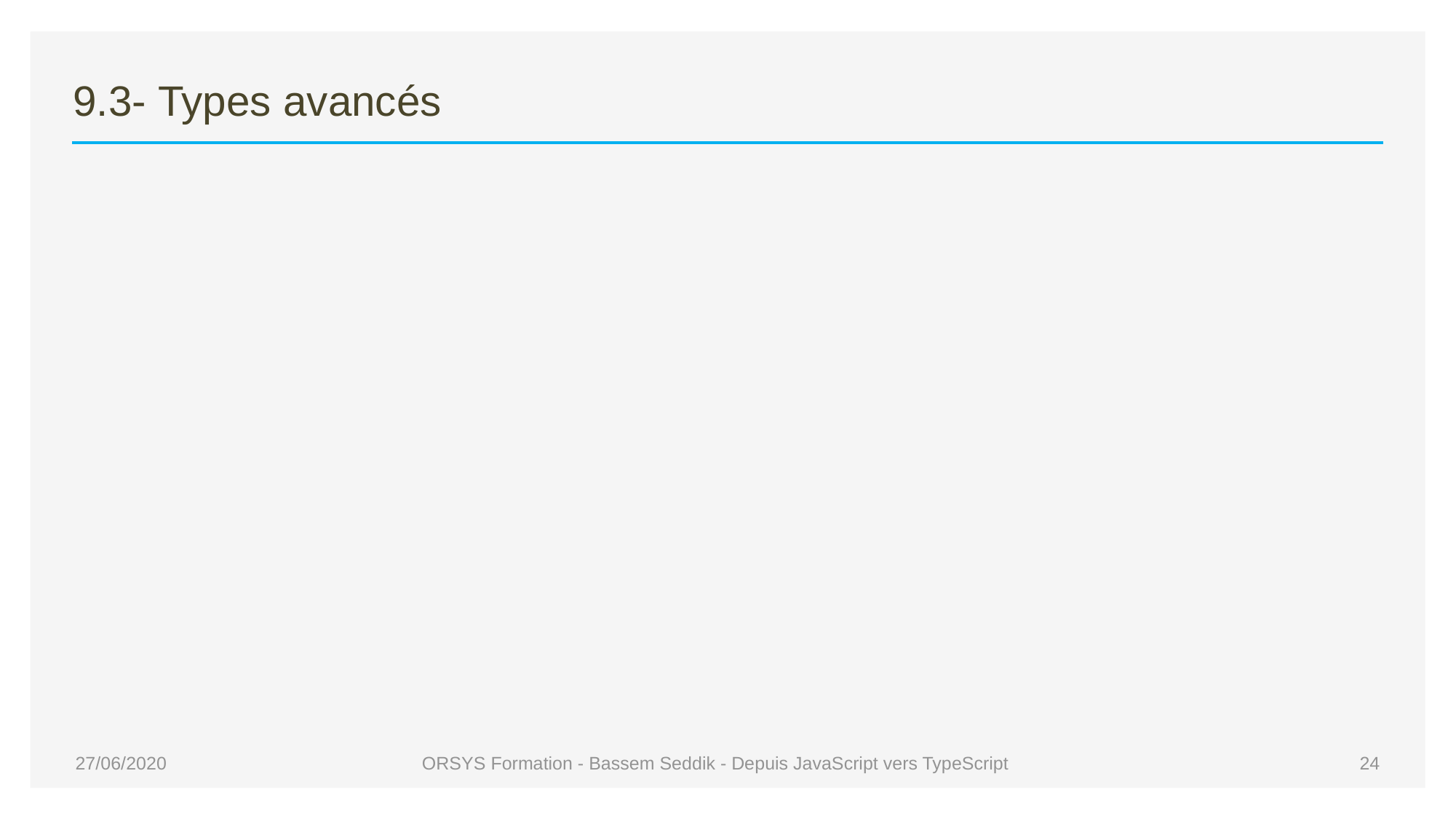

# 9.3- Types avancés

27/06/2020
ORSYS Formation - Bassem Seddik - Depuis JavaScript vers TypeScript
24